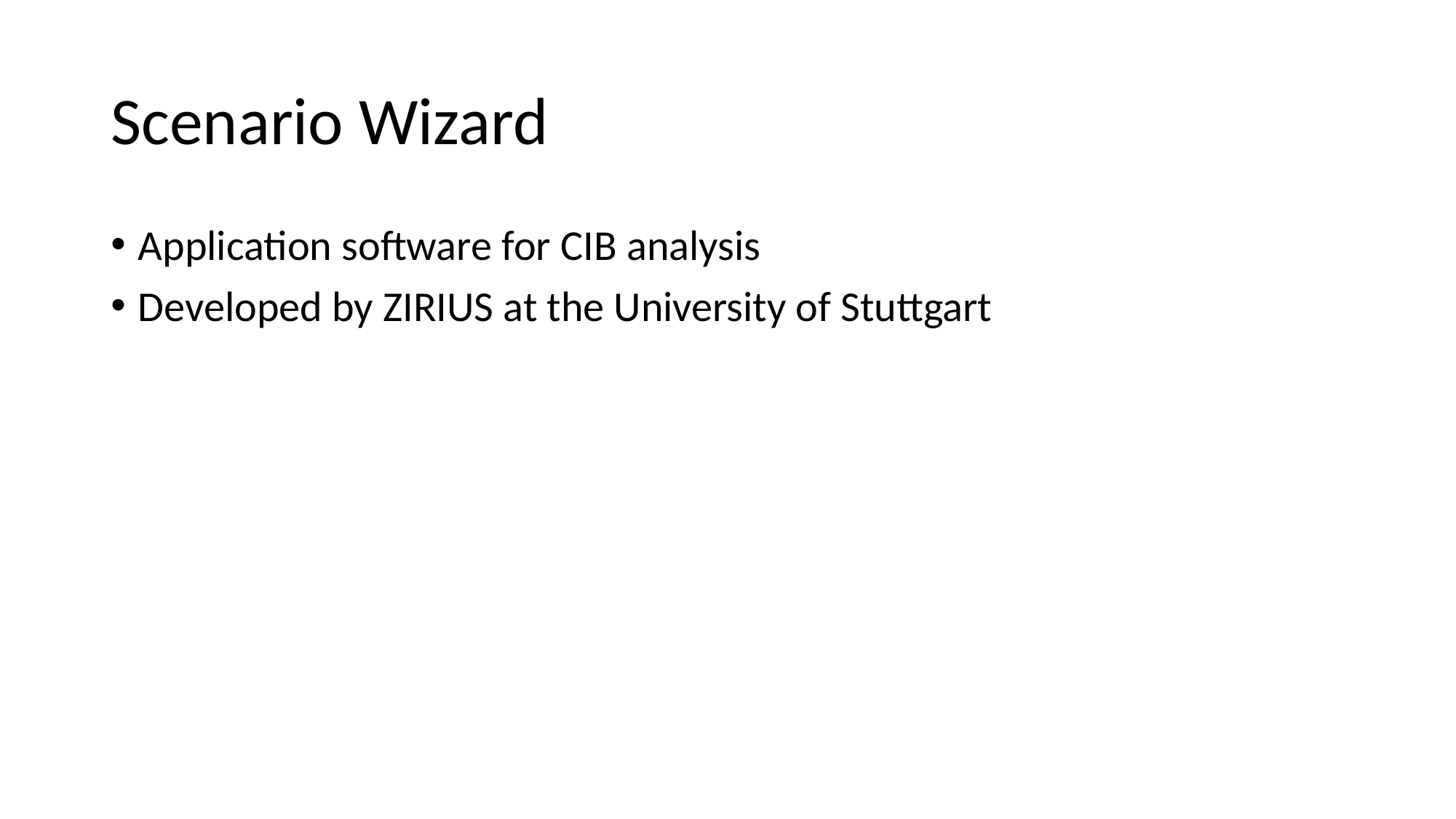

# Scenario Wizard
Application software for CIB analysis
Developed by ZIRIUS at the University of Stuttgart